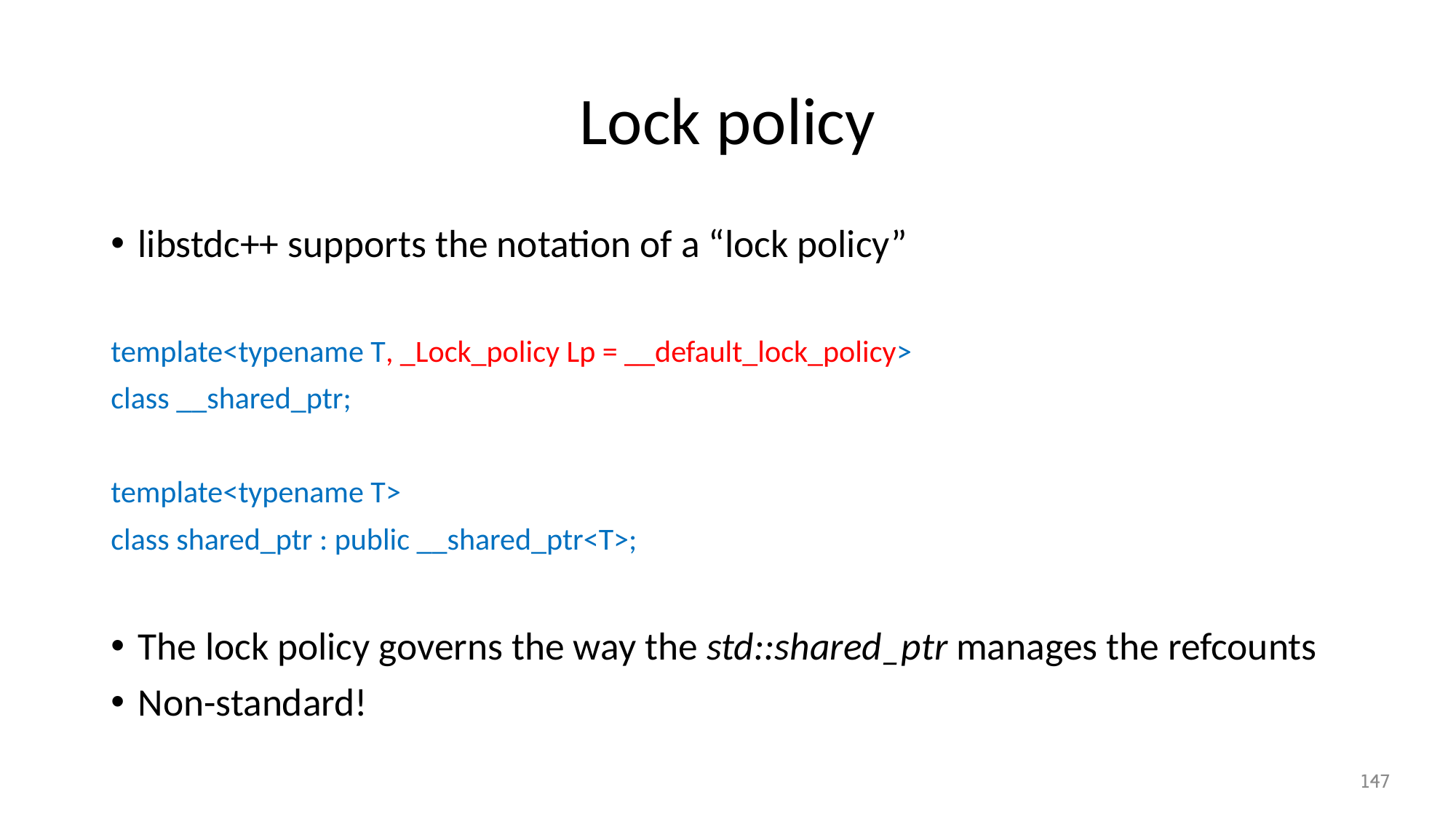

# Lock policy
libstdc++ supports the notation of a “lock policy”

template<typename T, _Lock_policy Lp = __default_lock_policy>
class __shared_ptr;

template<typename T>
class shared_ptr : public __shared_ptr<T>;

The lock policy governs the way the std::shared_ptr manages the refcounts
Non-standard!
147